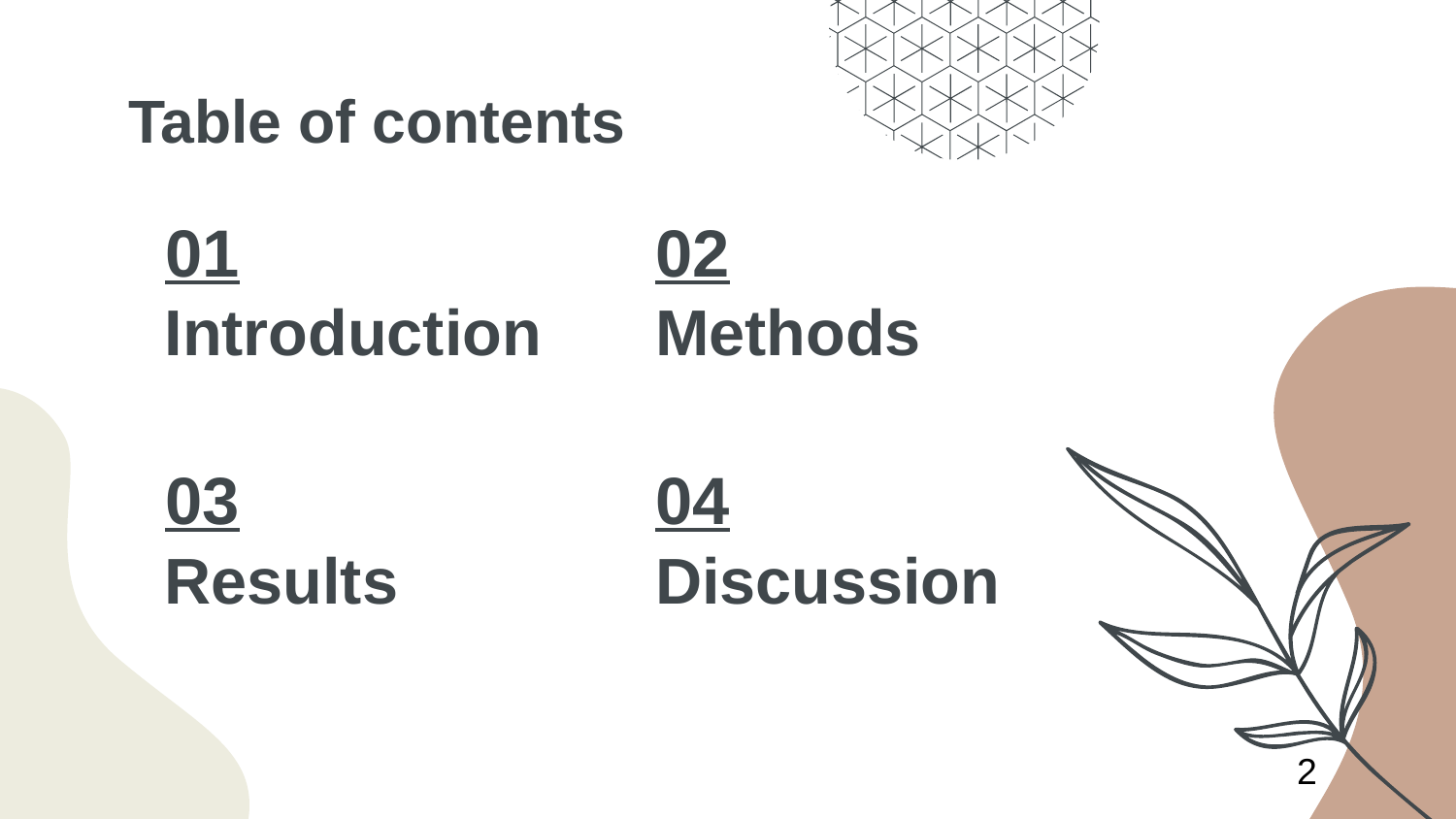

# Table of contents
01
02
Methods
Introduction
03
04
Results
Discussion
2